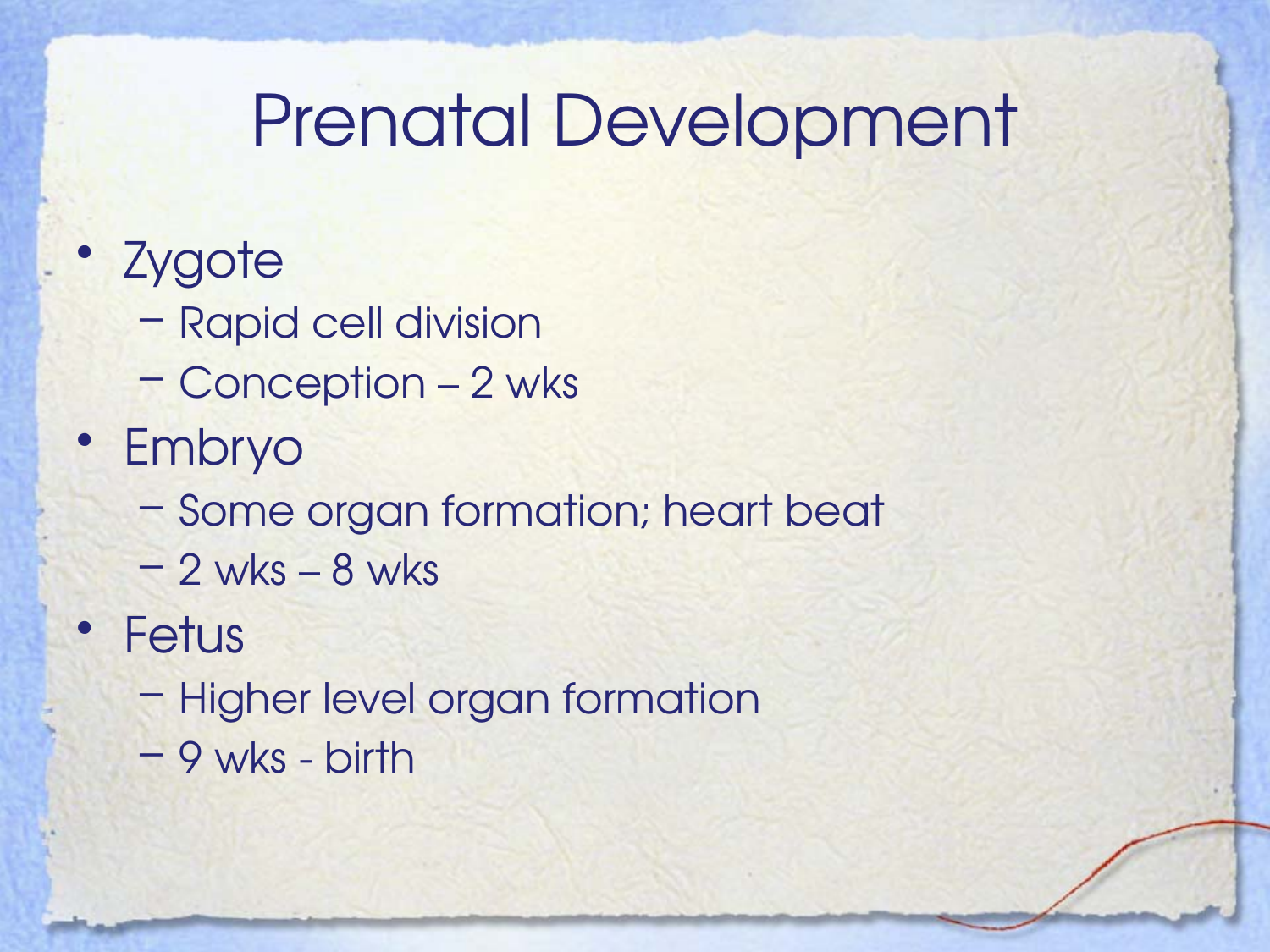

# Prenatal Development
Zygote
Rapid cell division
Conception – 2 wks
Embryo
Some organ formation; heart beat
2 wks – 8 wks
Fetus
Higher level organ formation
9 wks - birth